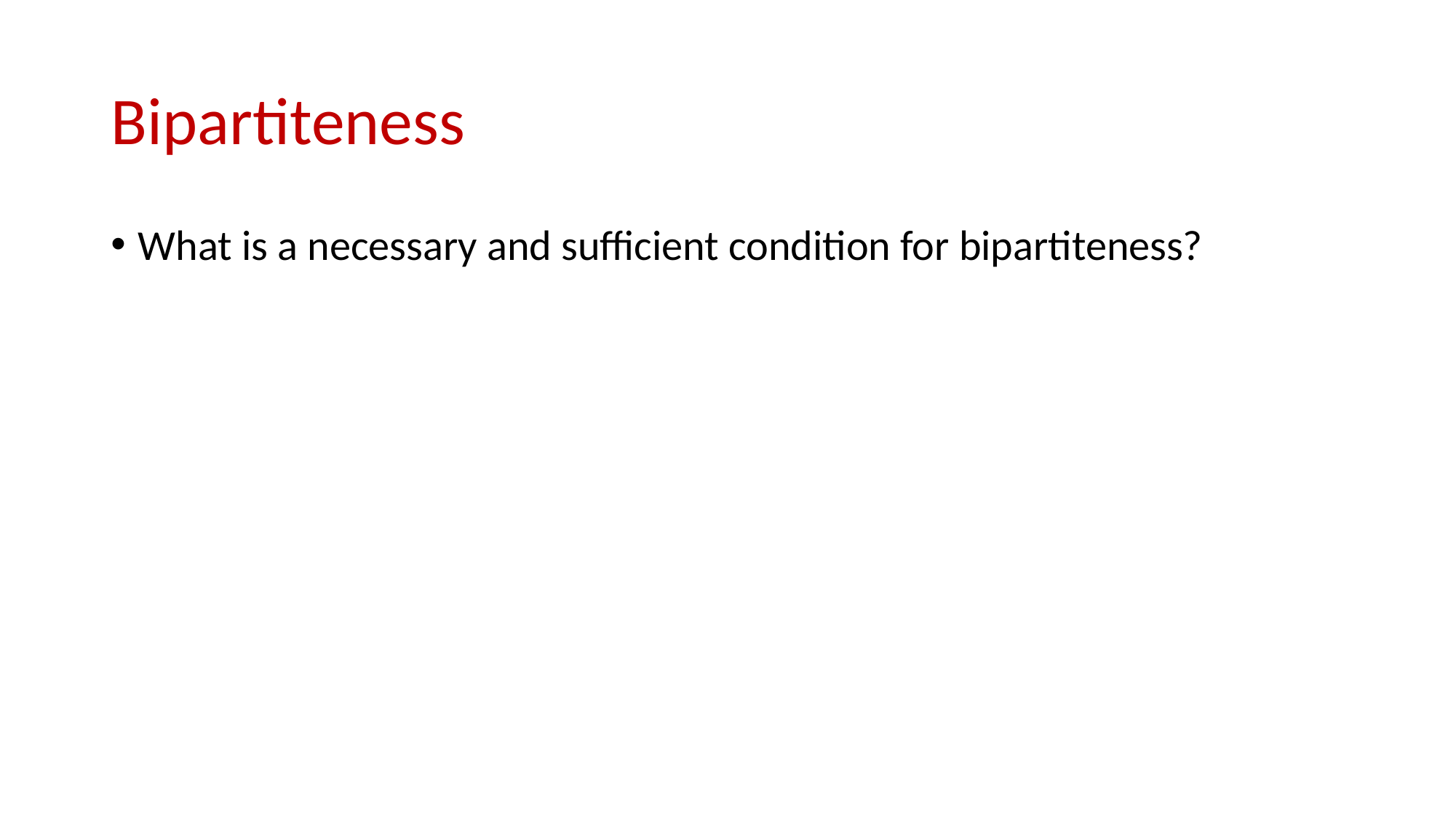

# Bipartiteness
What is a necessary and sufficient condition for bipartiteness?